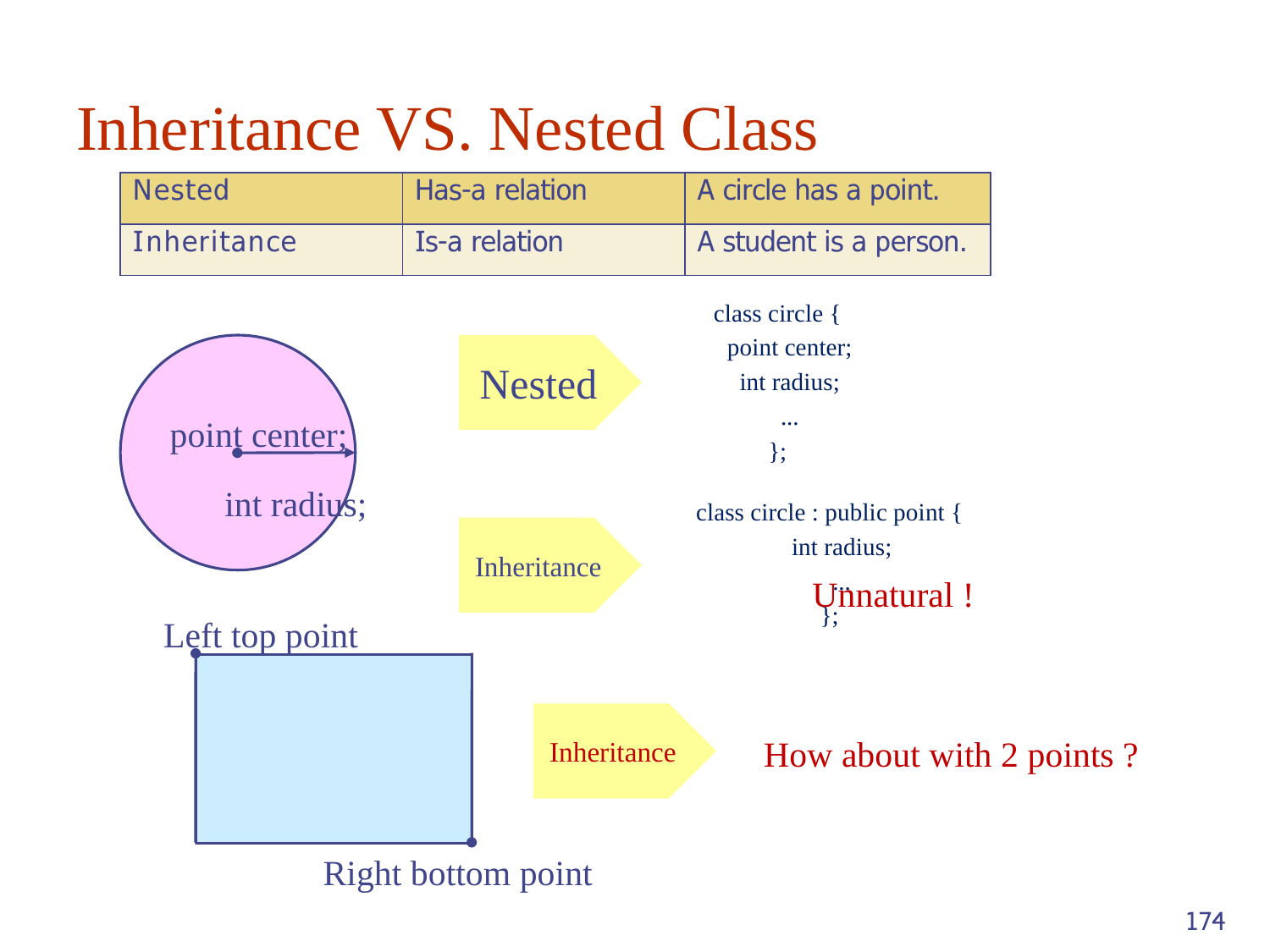

# Inheritance VS. Nested Class
| Nested | Has-a relation | A circle has a point. |
| --- | --- | --- |
| Inheritance | Is-a relation | A student is a person. |
class circle {
    point center;
    int radius;
    ...
};
Nested

point center;
int radius;

class circle : public point {
    int radius;
    ...
};
Inheritance
Unnatural !
Left top point
Right bottom point

Inheritance
How about with 2 points ?
174